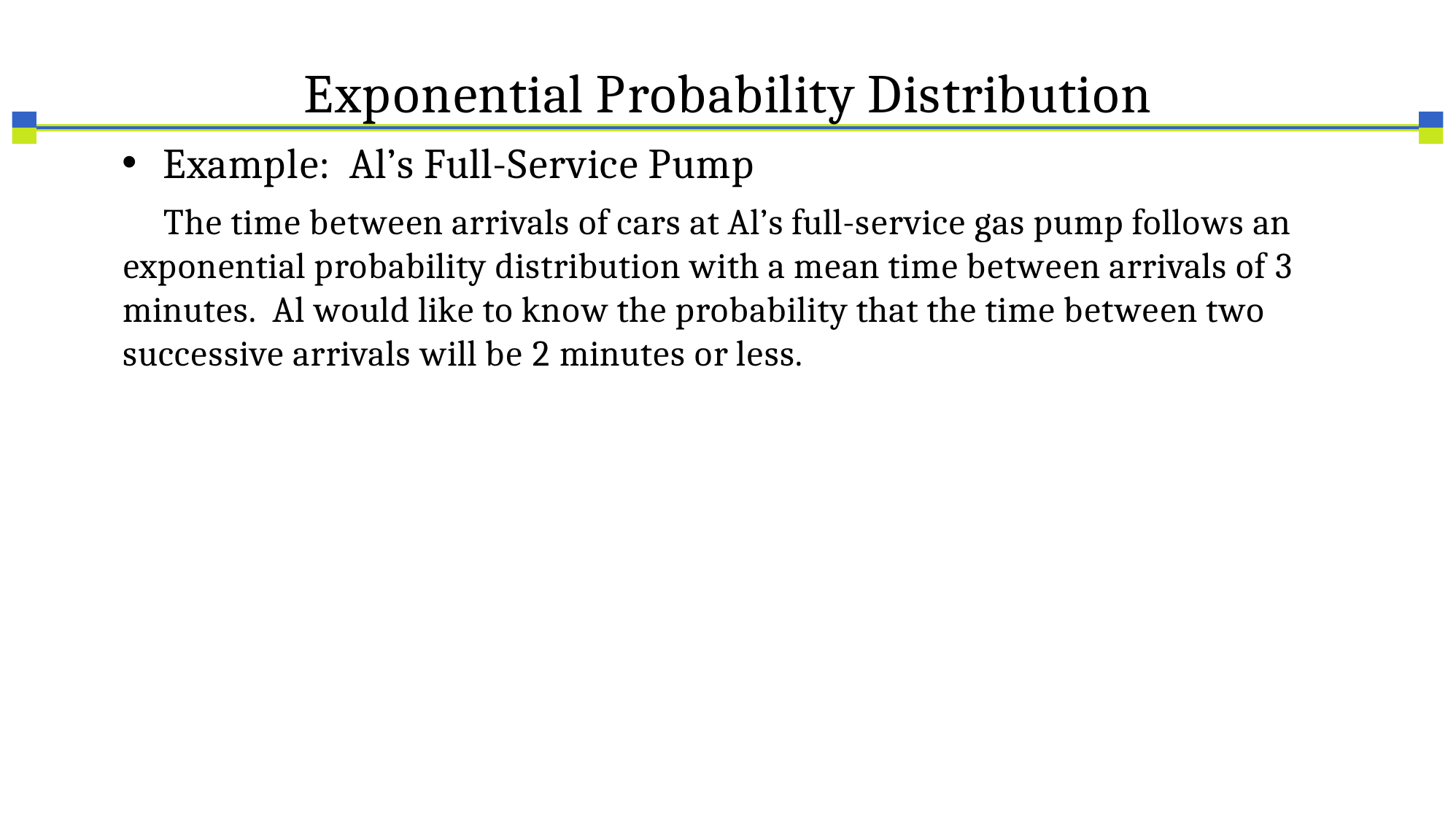

Exponential Probability Distribution
Example:  Al’s Full-Service Pump
The time between arrivals of cars at Al’s full-service gas pump follows an exponential probability distribution with a mean time between arrivals of 3 minutes.  Al would like to know the probability that the time between two successive arrivals will be 2 minutes or less.